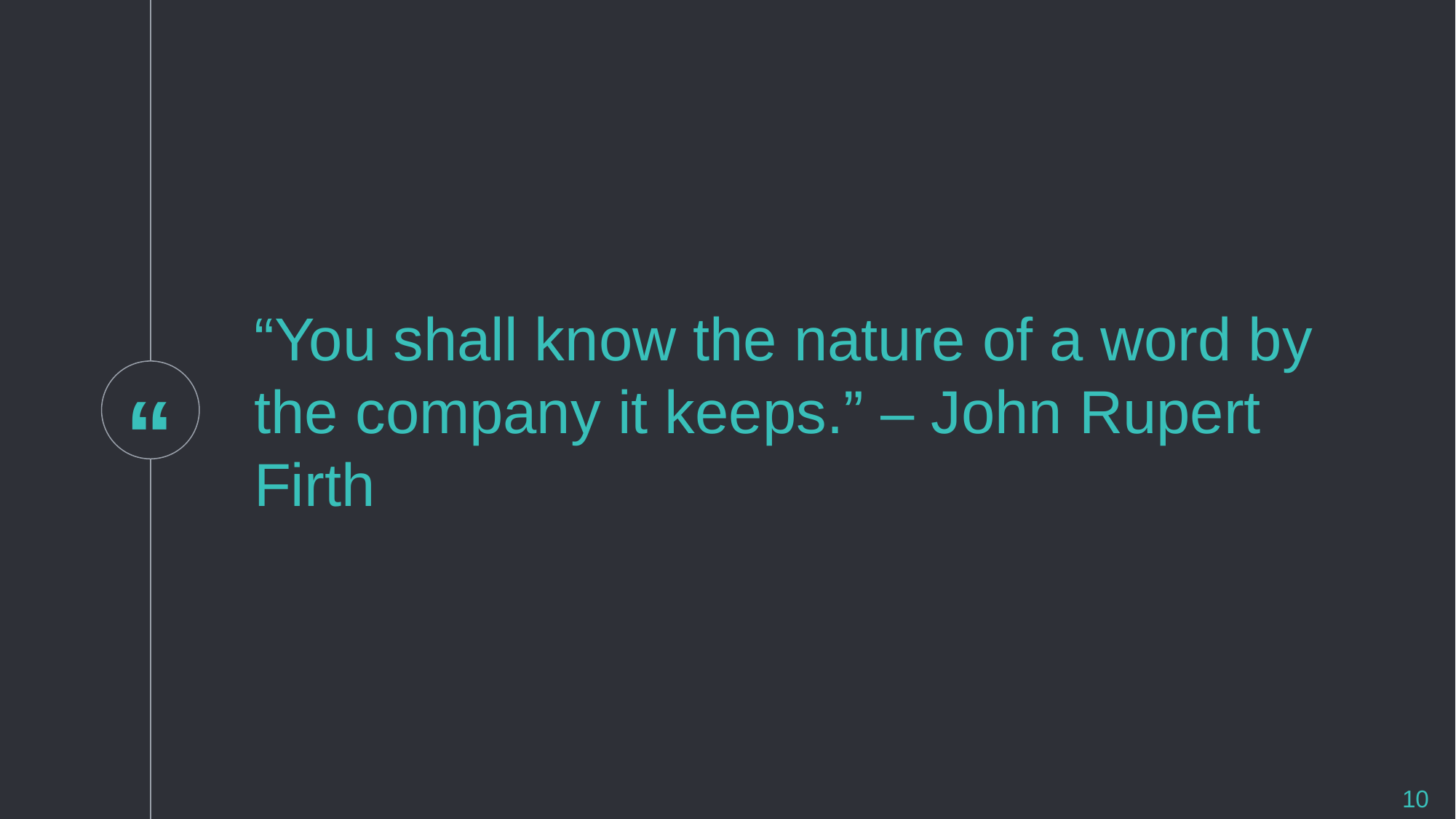

“You shall know the nature of a word by the company it keeps.” – John Rupert Firth
10